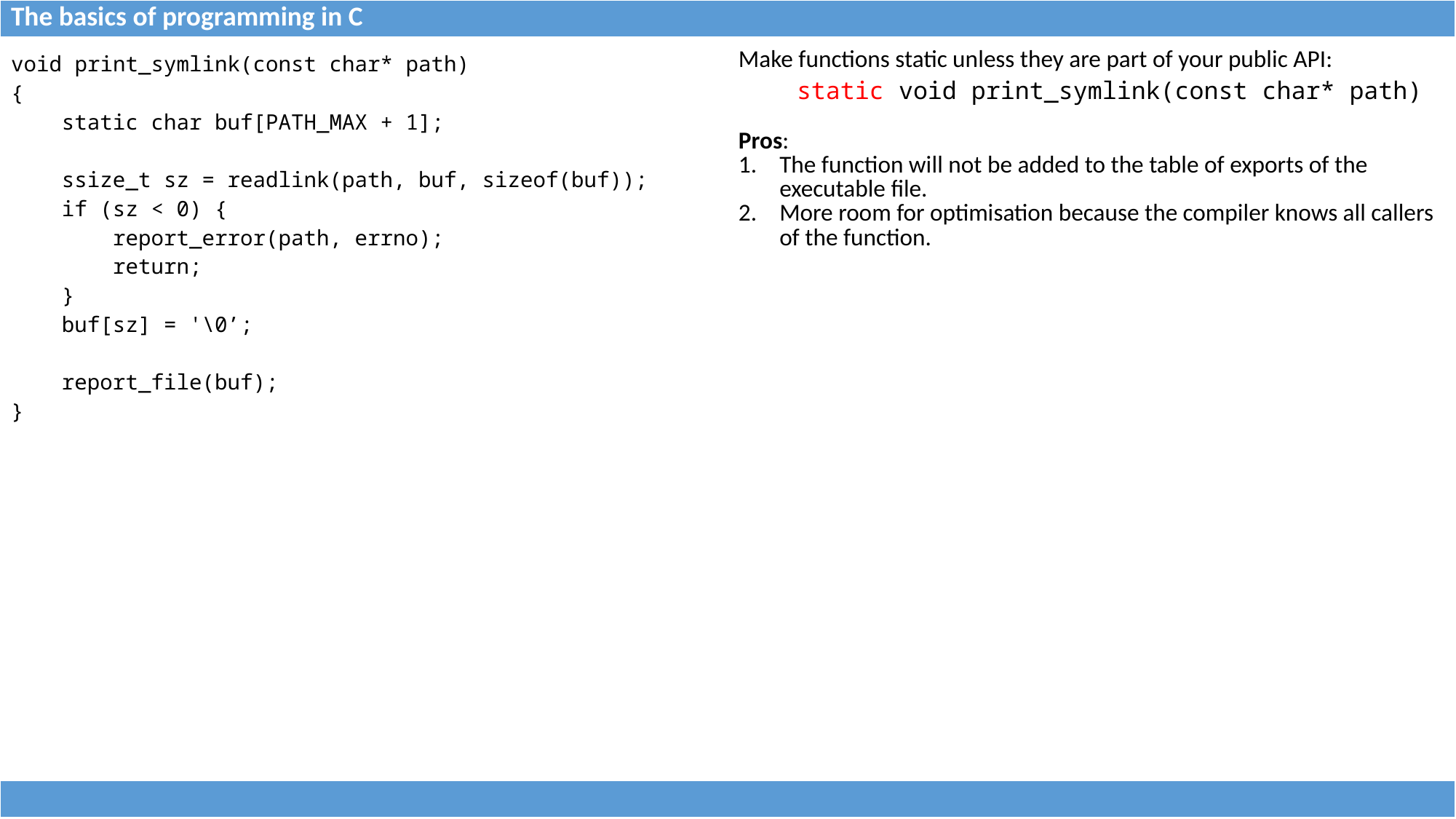

| The basics of programming in C |
| --- |
| void print\_symlink(const char\* path) { static char buf[PATH\_MAX + 1]; ssize\_t sz = readlink(path, buf, sizeof(buf)); if (sz < 0) { report\_error(path, errno); return; } buf[sz] = '\0’; report\_file(buf); } | Make functions static unless they are part of your public API: static void print\_symlink(const char\* path) Pros: The function will not be added to the table of exports of the executable file. More room for optimisation because the compiler knows all callers of the function. |
| --- | --- |
|  |
| --- |